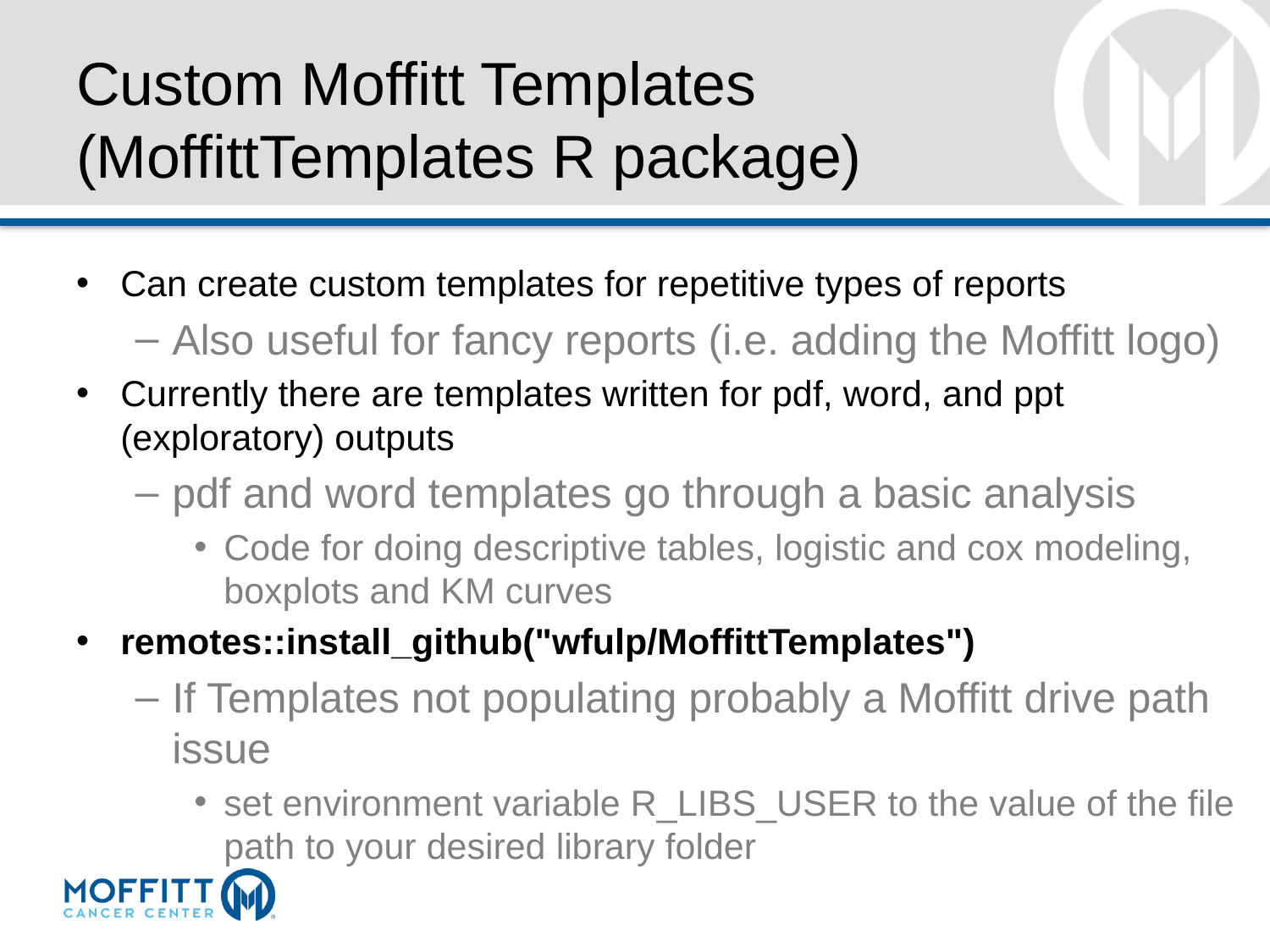

# Custom Moffitt Templates (MoffittTemplates R package)
Can create custom templates for repetitive types of reports
Also useful for fancy reports (i.e. adding the Moffitt logo)
Currently there are templates written for pdf, word, and ppt (exploratory) outputs
pdf and word templates go through a basic analysis
Code for doing descriptive tables, logistic and cox modeling, boxplots and KM curves
remotes::install_github("wfulp/MoffittTemplates")
If Templates not populating probably a Moffitt drive path issue
set environment variable R_LIBS_USER to the value of the file path to your desired library folder